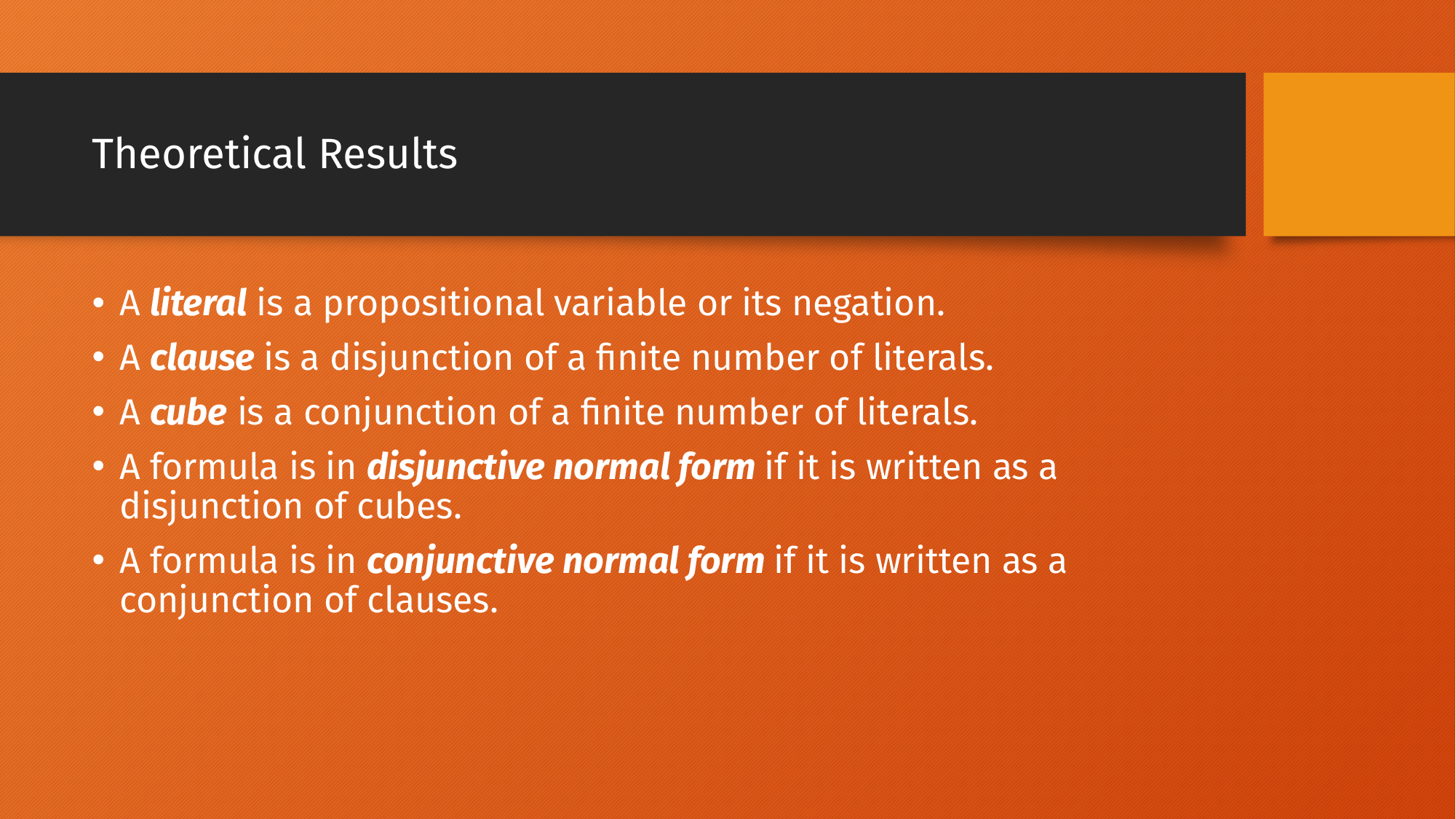

# Theoretical Results
A literal is a propositional variable or its negation.
A clause is a disjunction of a finite number of literals.
A cube is a conjunction of a finite number of literals.
A formula is in disjunctive normal form if it is written as a disjunction of cubes.
A formula is in conjunctive normal form if it is written as a conjunction of clauses.